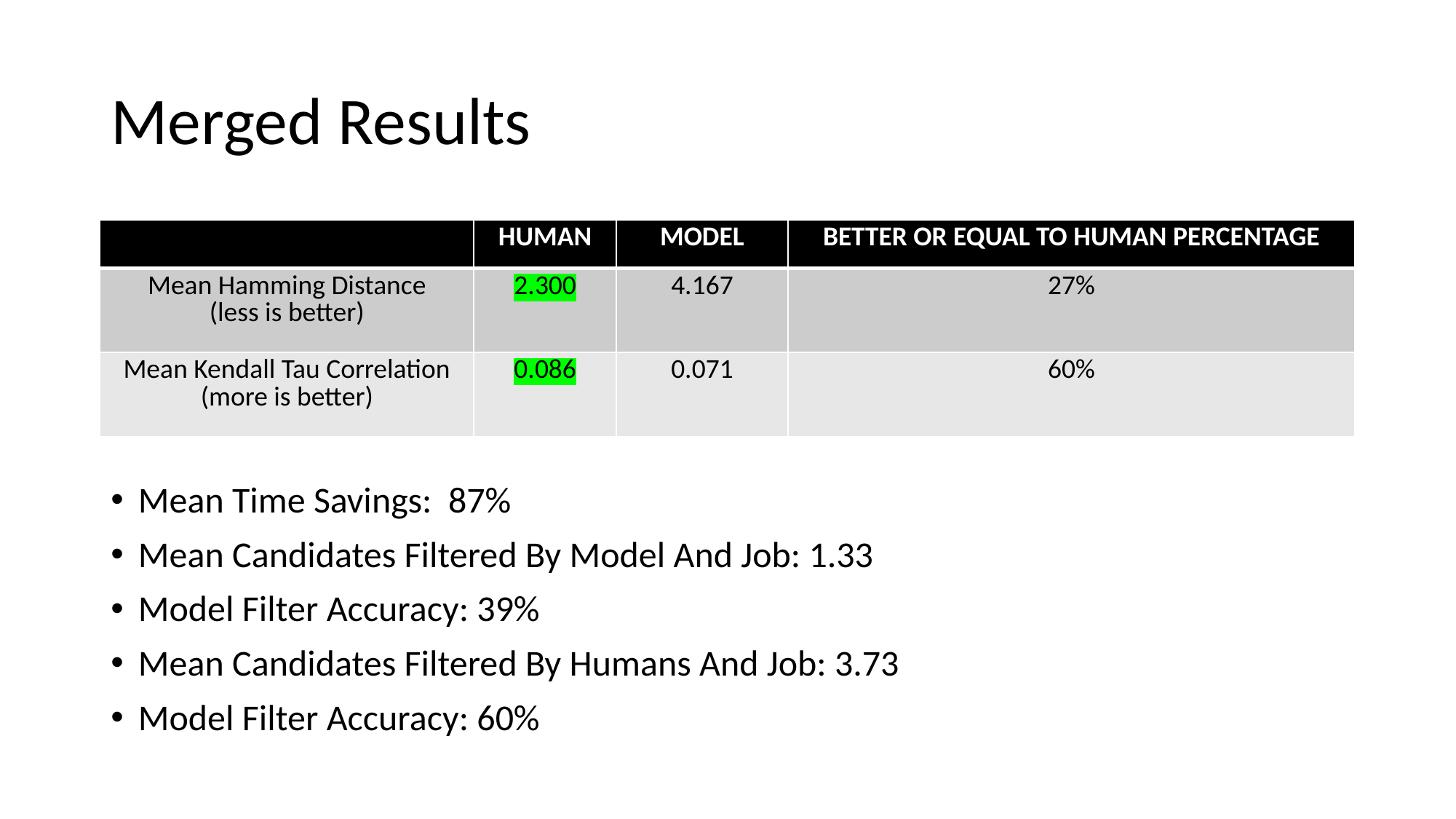

# Merged Results
|  | HUMAN | MODEL | BETTER OR EQUAL TO HUMAN PERCENTAGE |
| --- | --- | --- | --- |
| Mean Hamming Distance (less is better) | 2.300 | 4.167 | 27% |
| Mean Kendall Tau Correlation (more is better) | 0.086 | 0.071 | 60% |
Mean Time Savings:  87%
Mean Candidates Filtered By Model And Job: 1.33
Model Filter Accuracy: 39%
Mean Candidates Filtered By Humans And Job: 3.73
Model Filter Accuracy: 60%